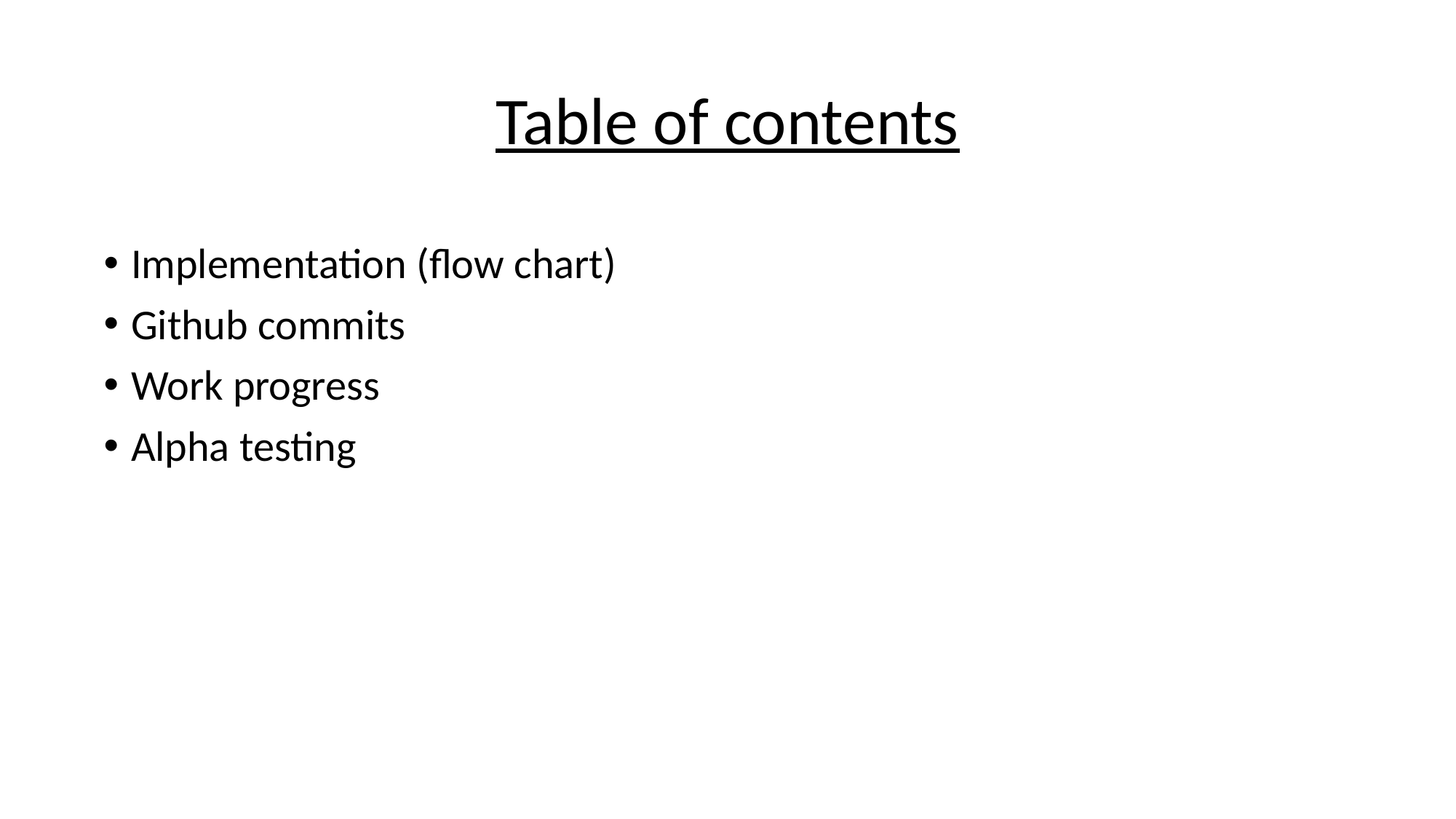

# Table of contents
Implementation (flow chart)
Github commits
Work progress
Alpha testing